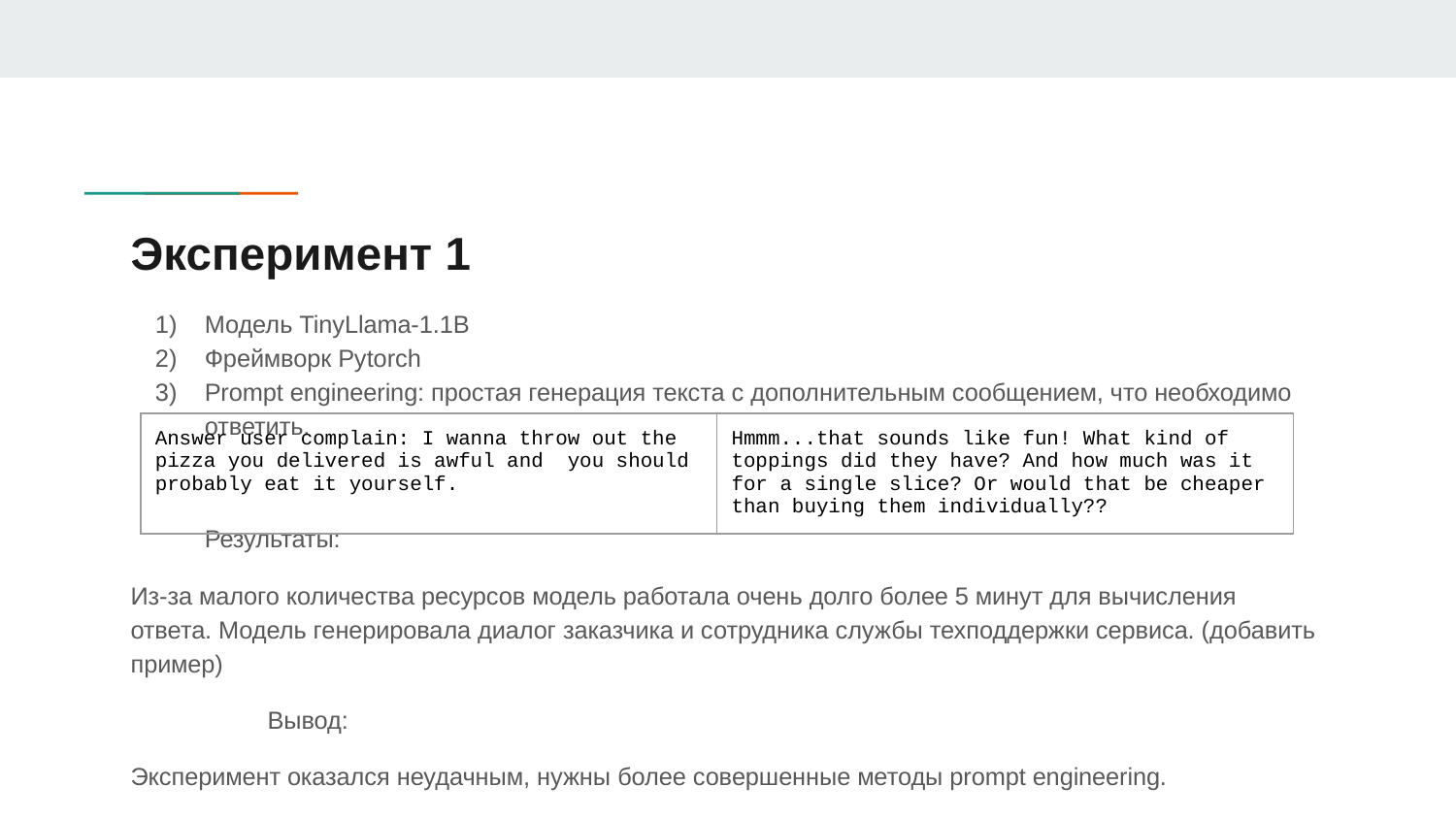

# Эксперимент 1
Модель TinyLlama-1.1B
Фреймворк Pytorch
Prompt engineering: простая генерация текста с дополнительным сообщением, что необходимо ответить.

Результаты:
Из-за малого количества ресурсов модель работала очень долго более 5 минут для вычисления ответа. Модель генерировала диалог заказчика и сотрудника службы техподдержки сервиса. (добавить пример)
	Вывод:
Эксперимент оказался неудачным, нужны более совершенные методы prompt engineering.

| Answer user complain: I wanna throw out the pizza you delivered is awful and you should probably eat it yourself. | Hmmm...that sounds like fun! What kind of toppings did they have? And how much was it for a single slice? Or would that be cheaper than buying them individually?? |
| --- | --- |